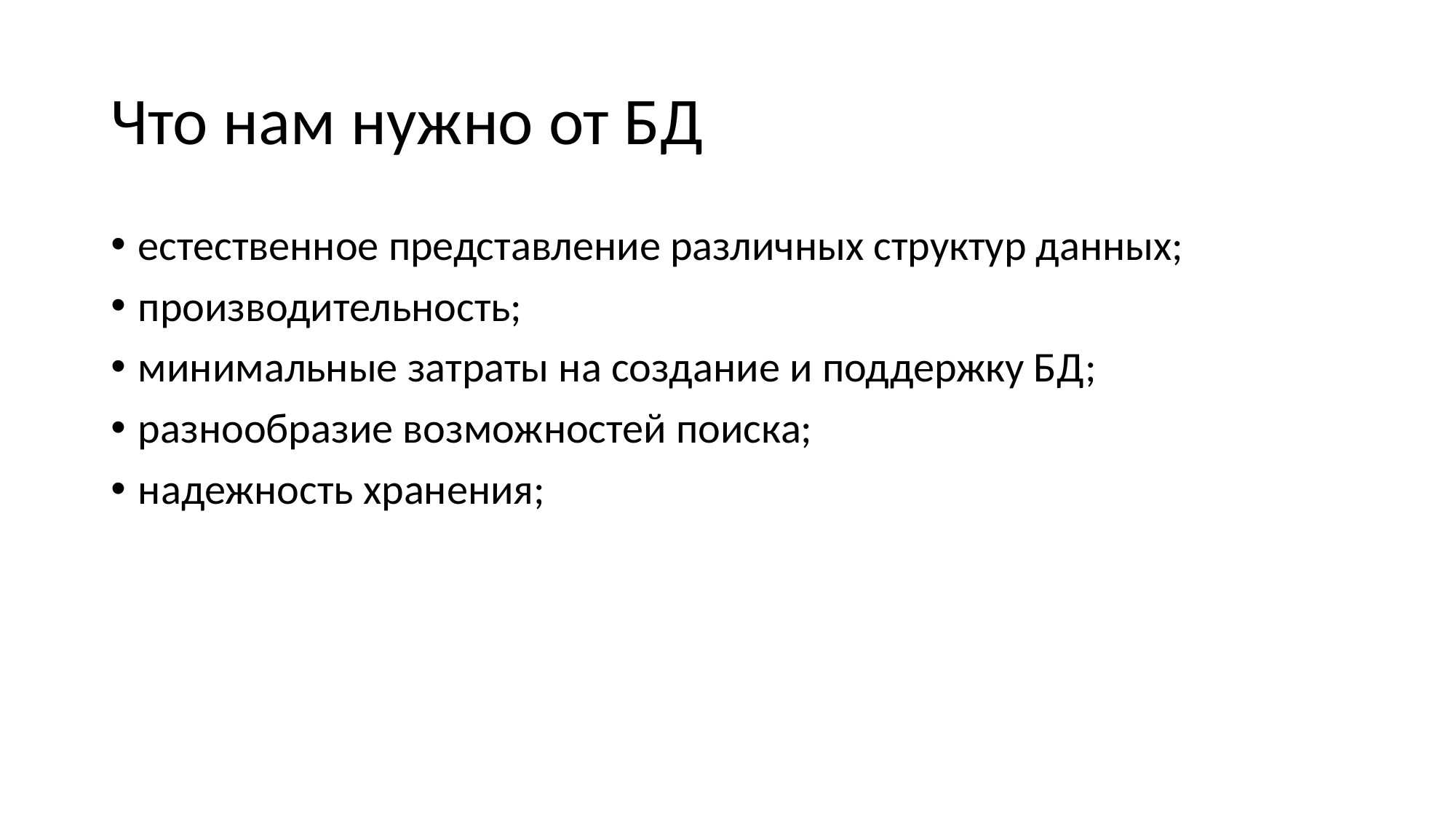

# Что нам нужно от БД
естественное представление различных структур данных;
производительность;
минимальные затраты на создание и поддержку БД;
разнообразие возможностей поиска;
надежность хранения;